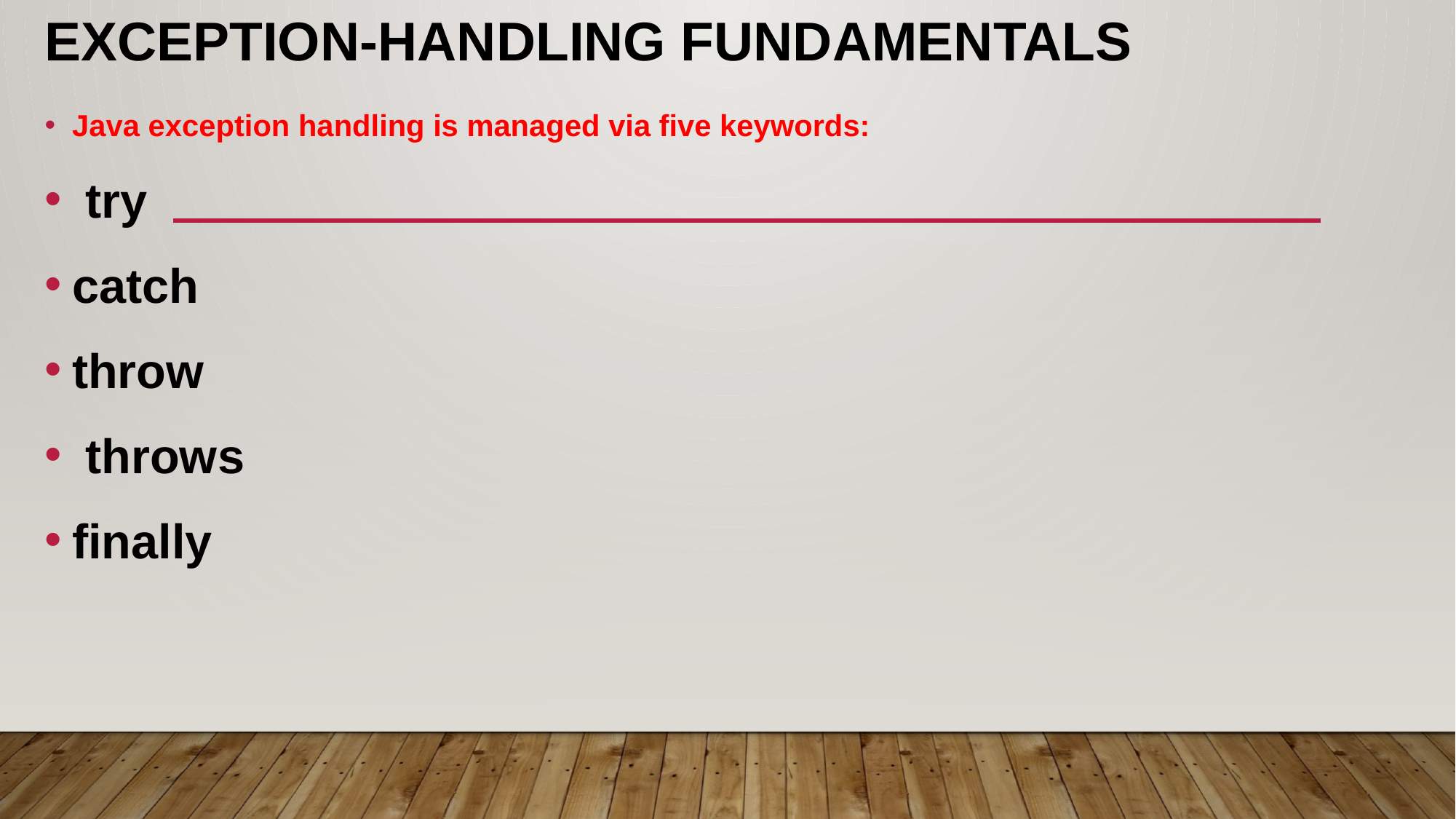

# Exception-Handling Fundamentals
Java exception handling is managed via five keywords:
 try
catch
throw
 throws
finally